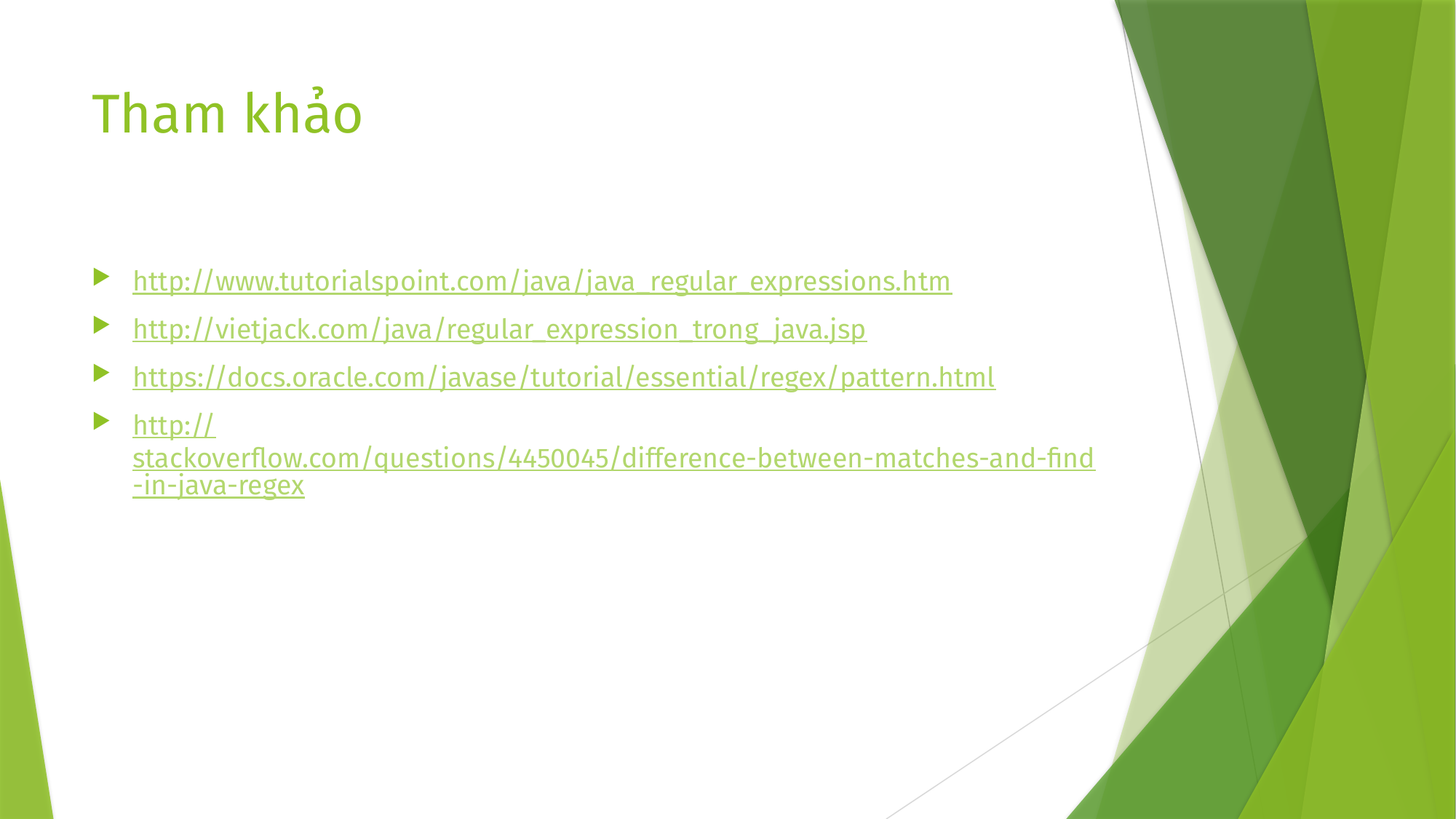

# Tham khảo
http://www.tutorialspoint.com/java/java_regular_expressions.htm
http://vietjack.com/java/regular_expression_trong_java.jsp
https://docs.oracle.com/javase/tutorial/essential/regex/pattern.html
http://stackoverflow.com/questions/4450045/difference-between-matches-and-find-in-java-regex